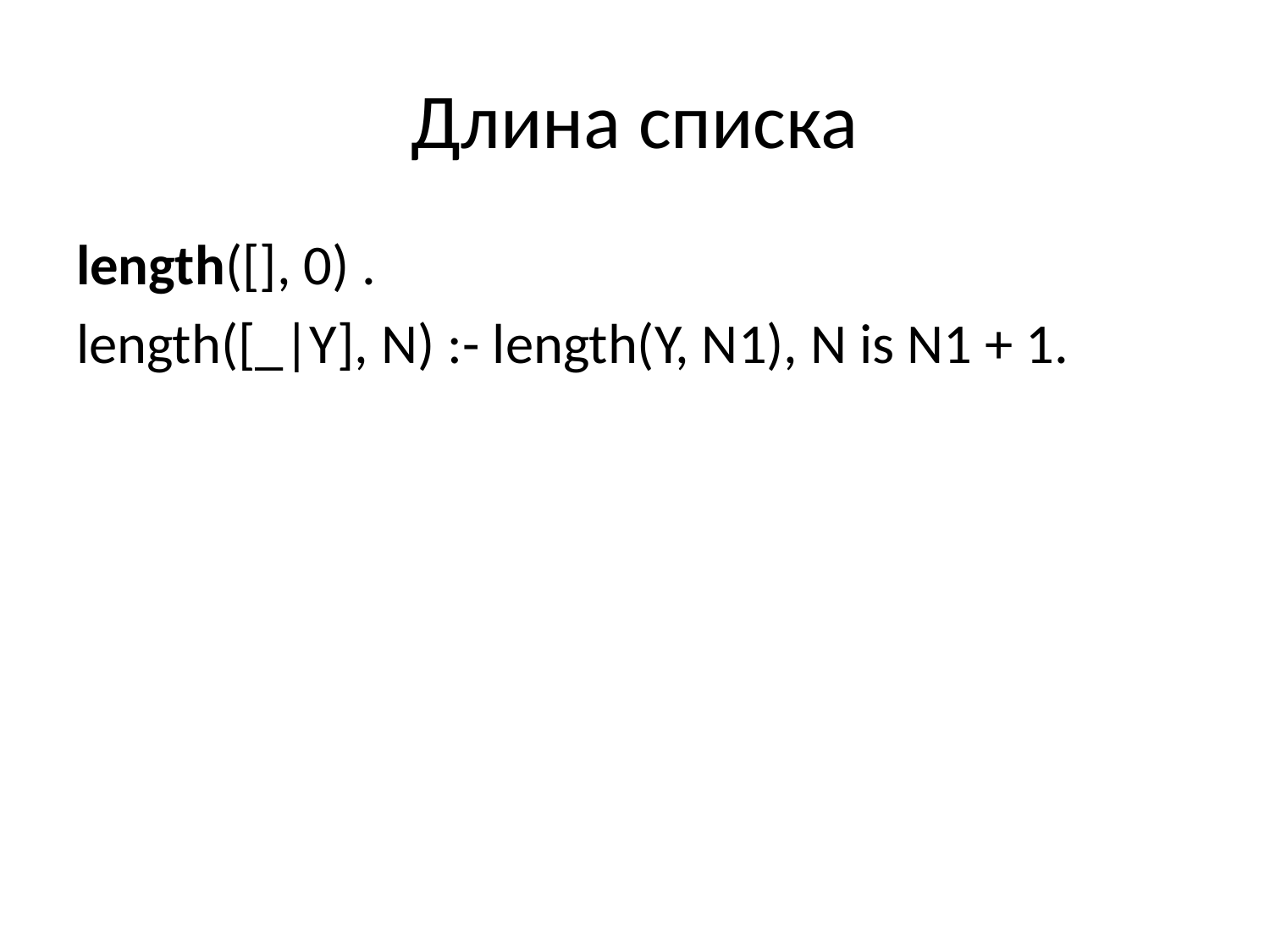

# Длина списка
length([], 0) .
length([_|Y], N) :- length(Y, N1), N is N1 + 1.